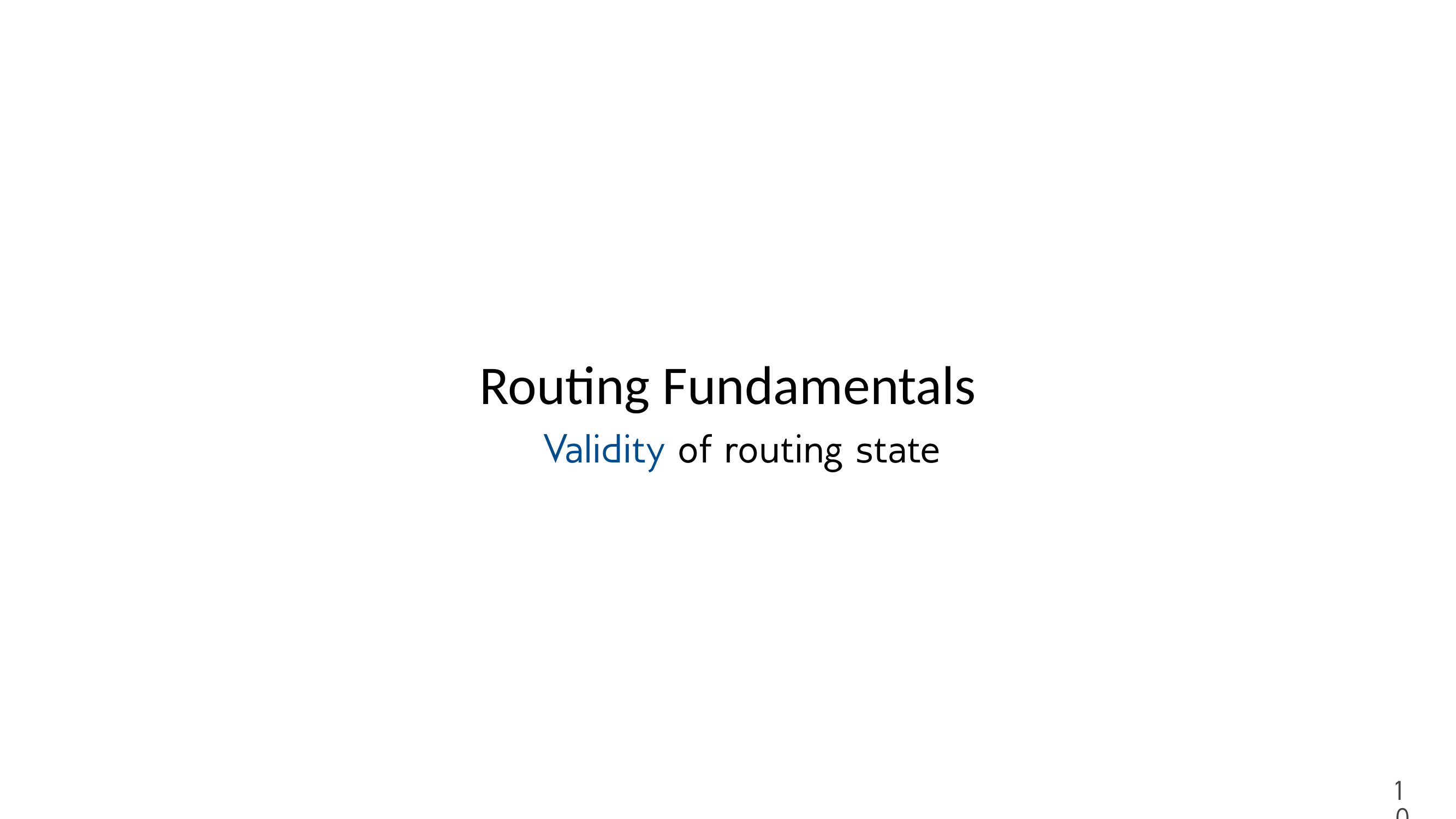

# Routing Fundamentals
Validity of routing state
10